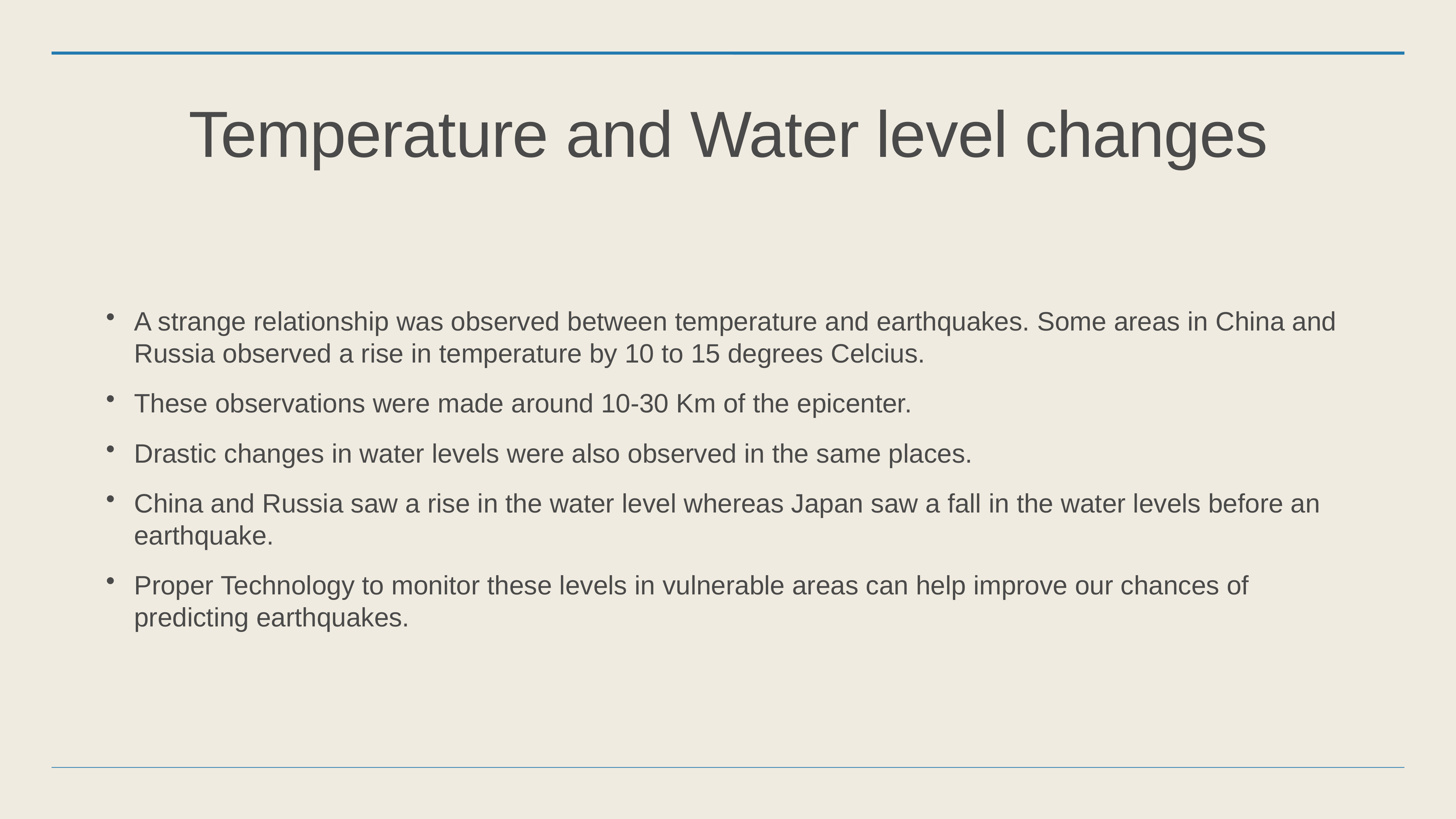

# Temperature and Water level changes
A strange relationship was observed between temperature and earthquakes. Some areas in China and Russia observed a rise in temperature by 10 to 15 degrees Celcius.
These observations were made around 10-30 Km of the epicenter.
Drastic changes in water levels were also observed in the same places.
China and Russia saw a rise in the water level whereas Japan saw a fall in the water levels before an earthquake.
Proper Technology to monitor these levels in vulnerable areas can help improve our chances of predicting earthquakes.